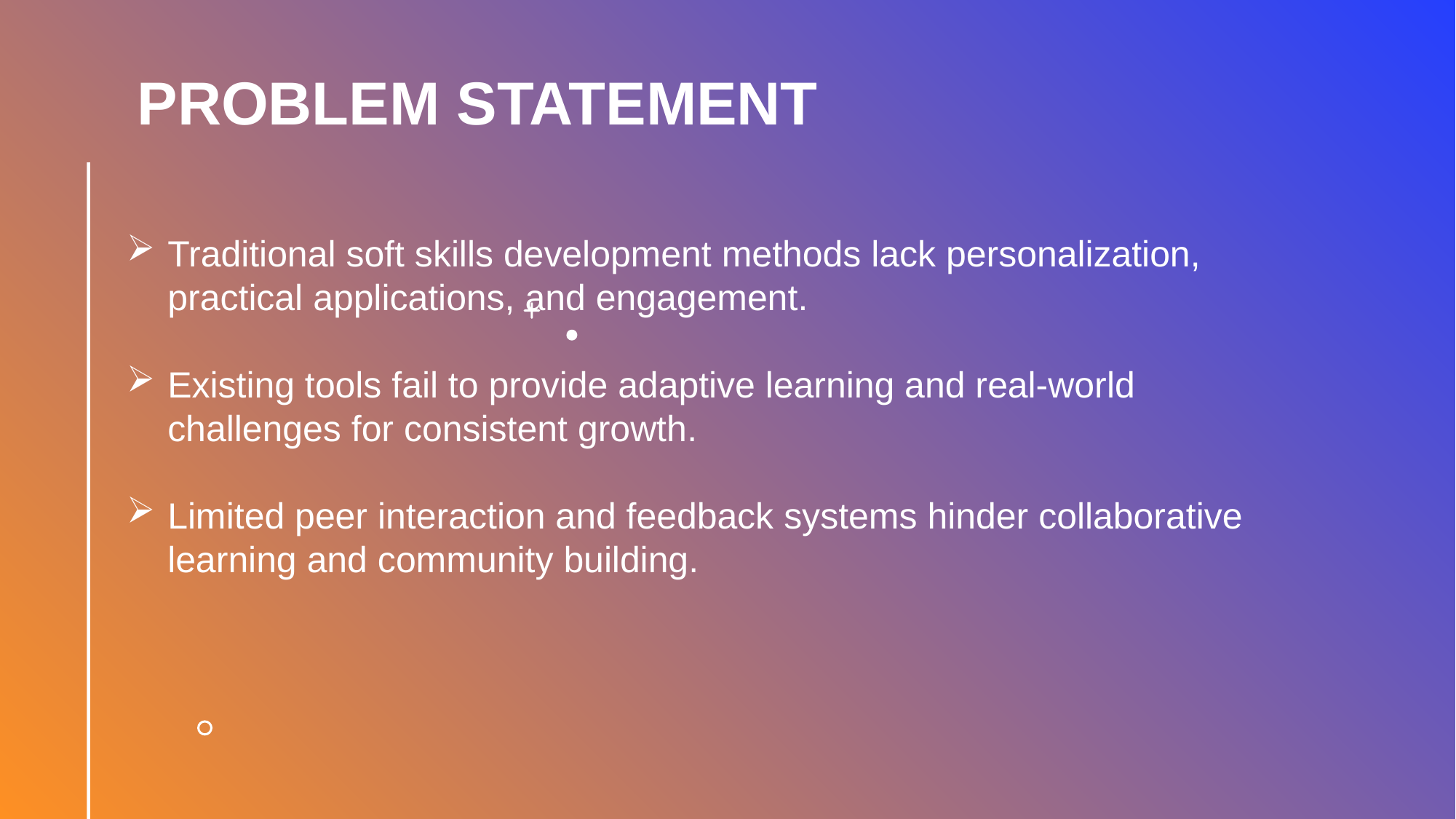

# Problem Statement
Traditional soft skills development methods lack personalization, practical applications, and engagement.

Existing tools fail to provide adaptive learning and real-world challenges for consistent growth.

Limited peer interaction and feedback systems hinder collaborative learning and community building.